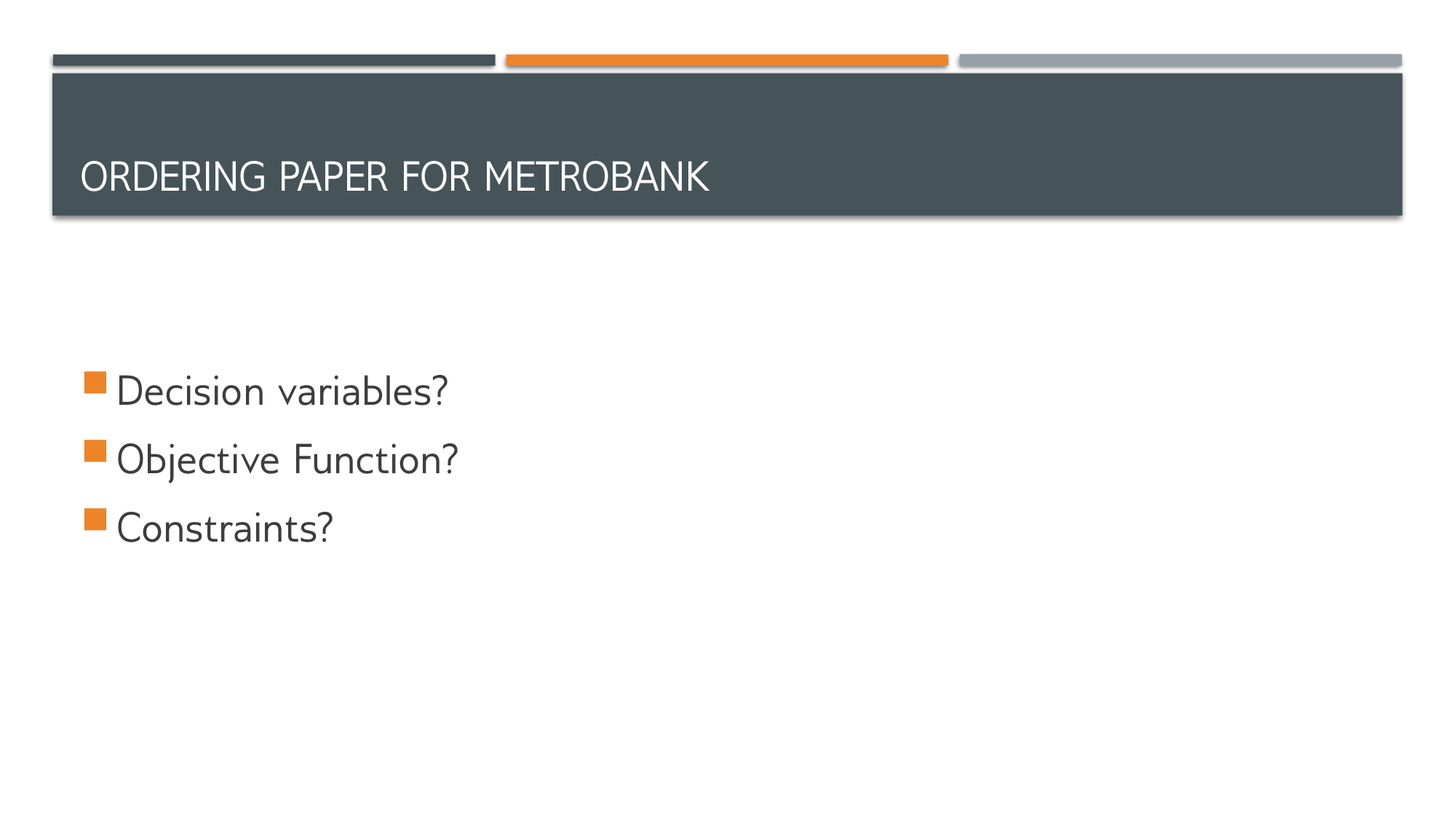

# Ordering Paper For MetroBank
Decision variables?
Objective Function?
Constraints?